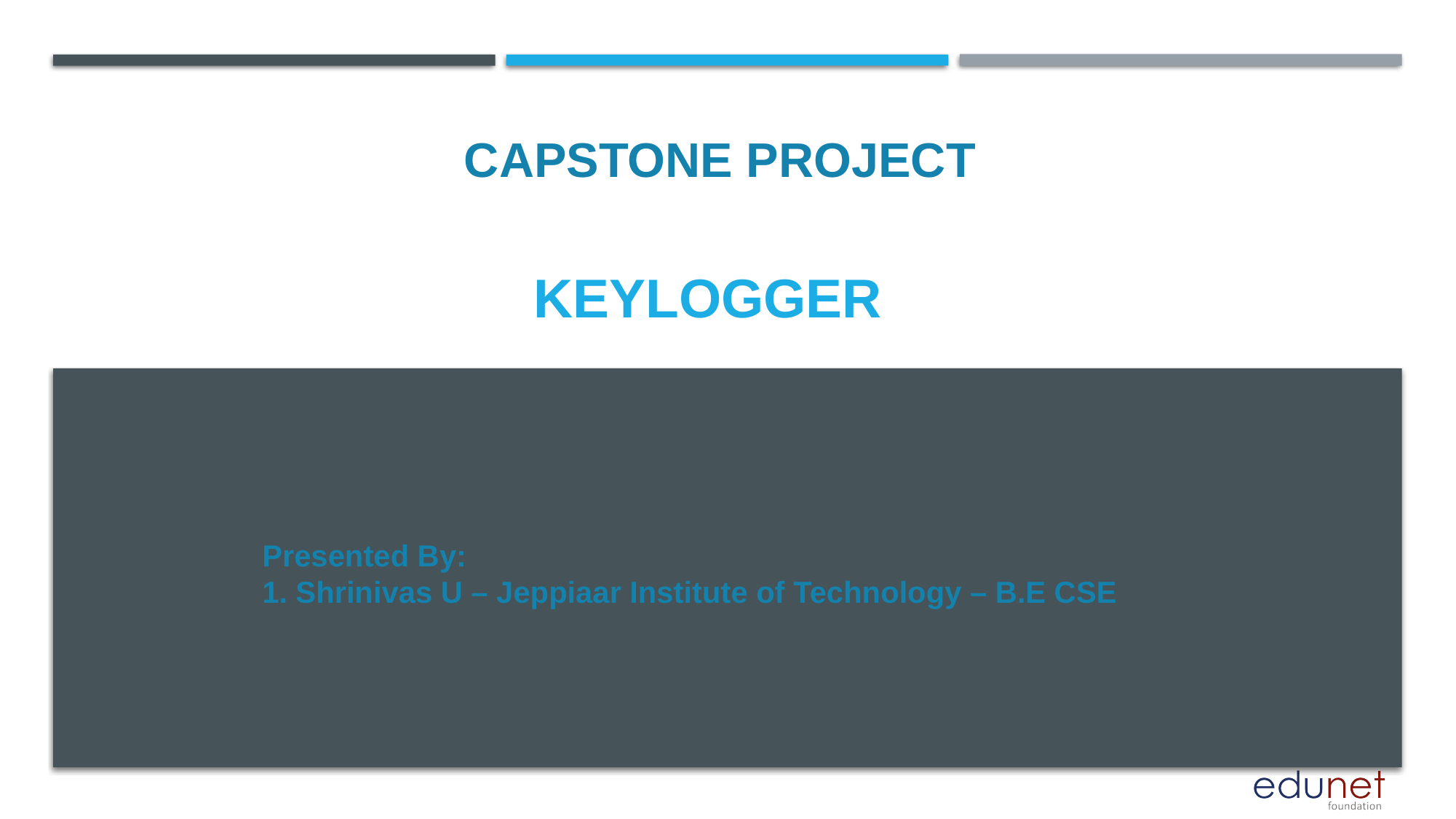

CAPSTONE PROJECT
# Keylogger
Presented By:
1. Shrinivas U – Jeppiaar Institute of Technology – B.E CSE